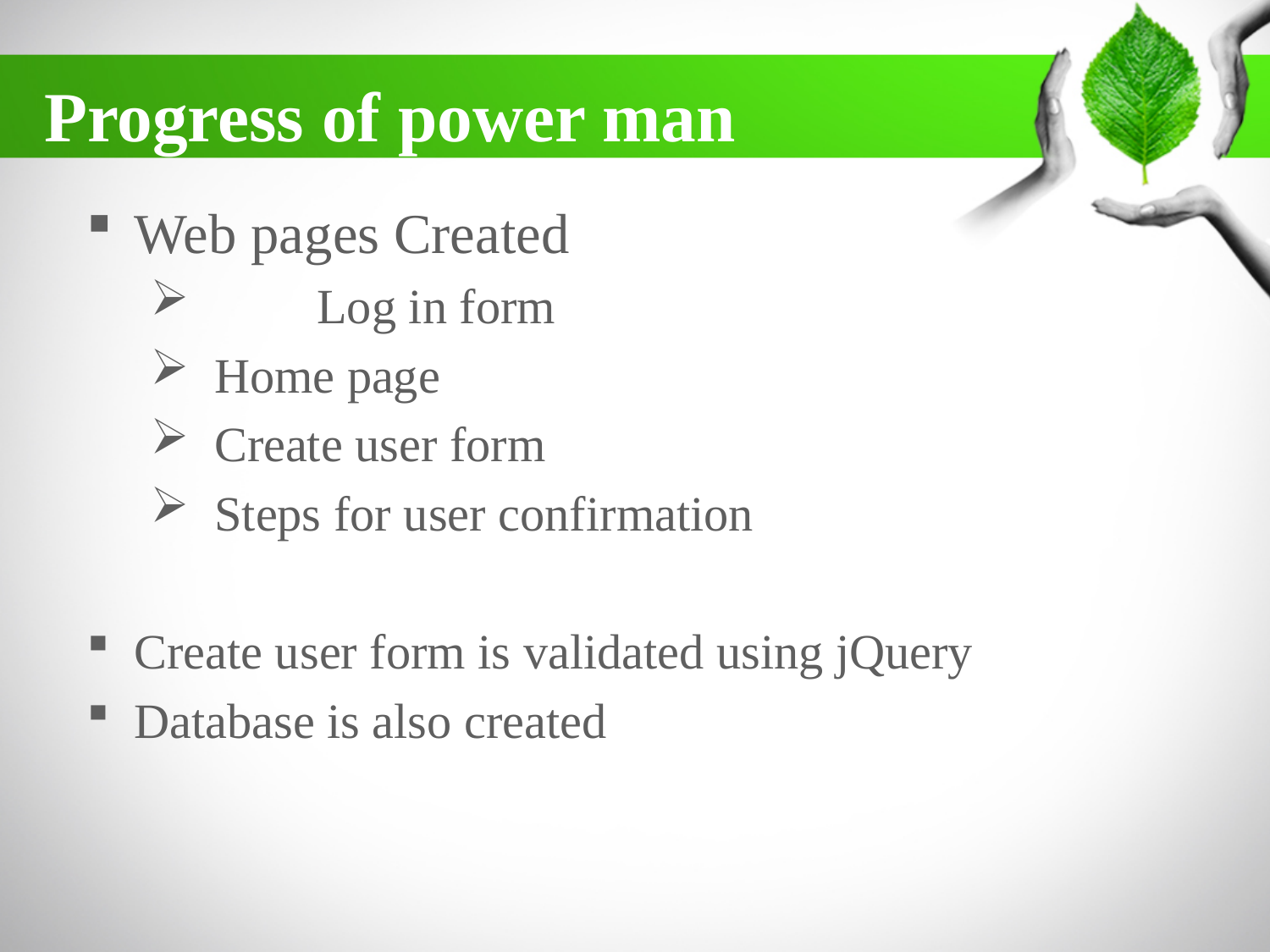

# Progress of power man
Web pages Created
	Log in form
  Home page
  Create user form
  Steps for user confirmation

Create user form is validated using jQuery
Database is also created